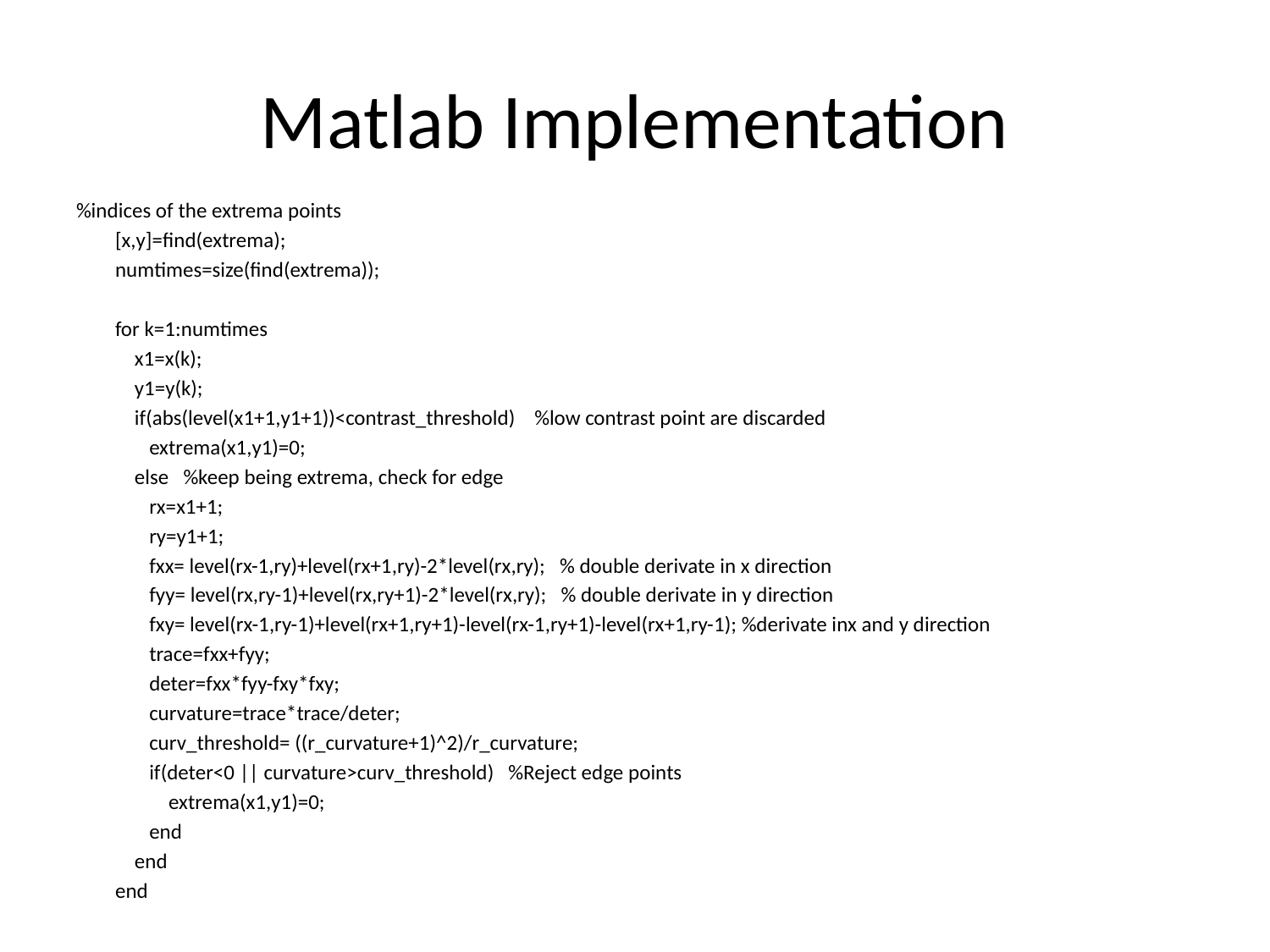

# Matlab Implementation
%indices of the extrema points
        [x,y]=find(extrema);
        numtimes=size(find(extrema));

        for k=1:numtimes
            x1=x(k);
            y1=y(k);
            if(abs(level(x1+1,y1+1))<contrast_threshold)    %low contrast point are discarded
               extrema(x1,y1)=0;
            else   %keep being extrema, check for edge
               rx=x1+1;
               ry=y1+1;
               fxx= level(rx-1,ry)+level(rx+1,ry)-2*level(rx,ry);   % double derivate in x direction
               fyy= level(rx,ry-1)+level(rx,ry+1)-2*level(rx,ry);   % double derivate in y direction
               fxy= level(rx-1,ry-1)+level(rx+1,ry+1)-level(rx-1,ry+1)-level(rx+1,ry-1); %derivate inx and y direction
               trace=fxx+fyy;
               deter=fxx*fyy-fxy*fxy;
               curvature=trace*trace/deter;
               curv_threshold= ((r_curvature+1)^2)/r_curvature;
               if(deter<0 || curvature>curv_threshold)   %Reject edge points
                   extrema(x1,y1)=0;
               end
            end
        end